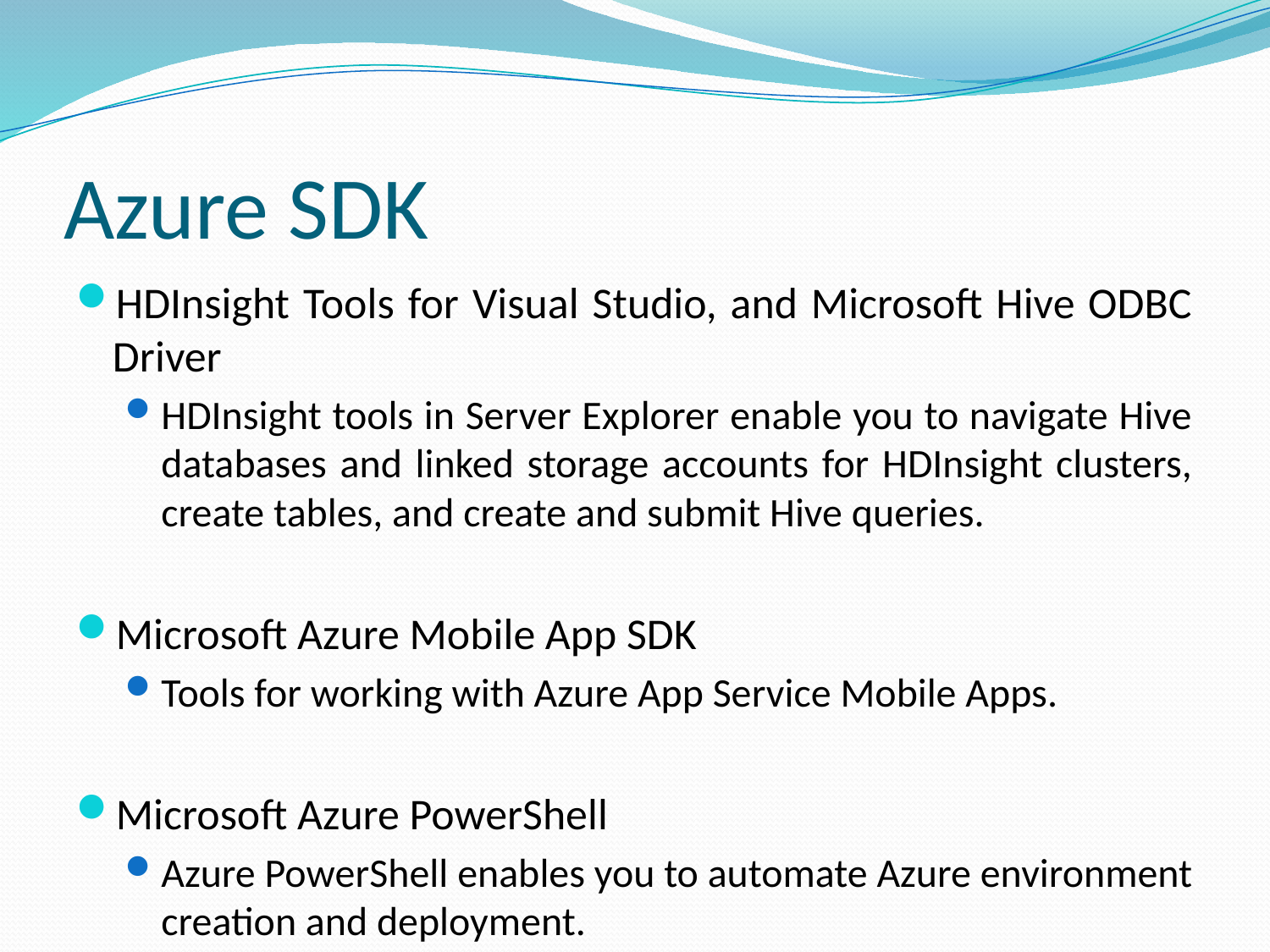

# Azure SDK
HDInsight Tools for Visual Studio, and Microsoft Hive ODBC Driver
HDInsight tools in Server Explorer enable you to navigate Hive databases and linked storage accounts for HDInsight clusters, create tables, and create and submit Hive queries.

Microsoft Azure Mobile App SDK
Tools for working with Azure App Service Mobile Apps.

Microsoft Azure PowerShell
Azure PowerShell enables you to automate Azure environment creation and deployment.